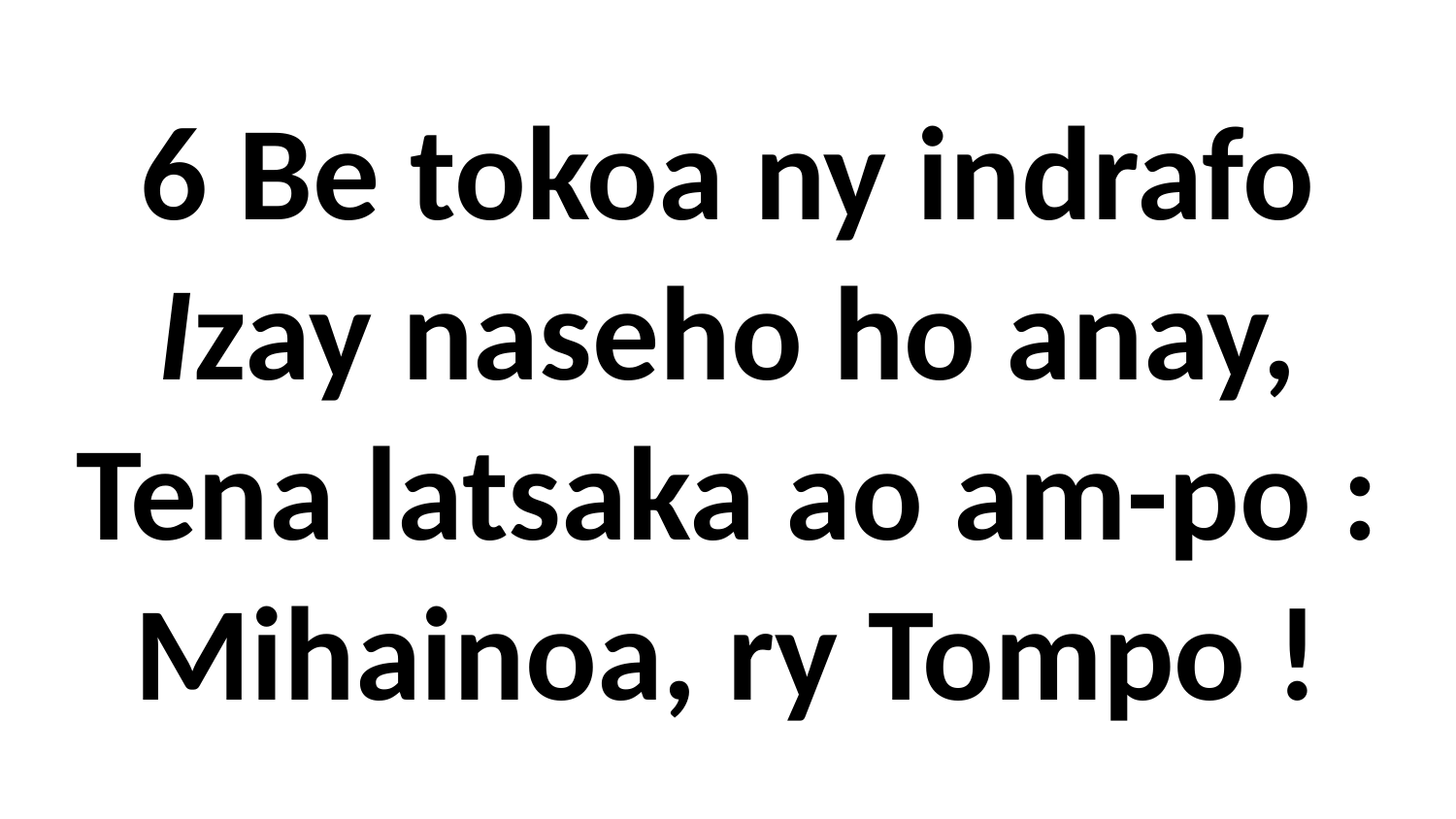

# 6 Be tokoa ny indrafo Izay naseho ho anay, Tena latsaka ao am-po : Mihainoa, ry Tompo !